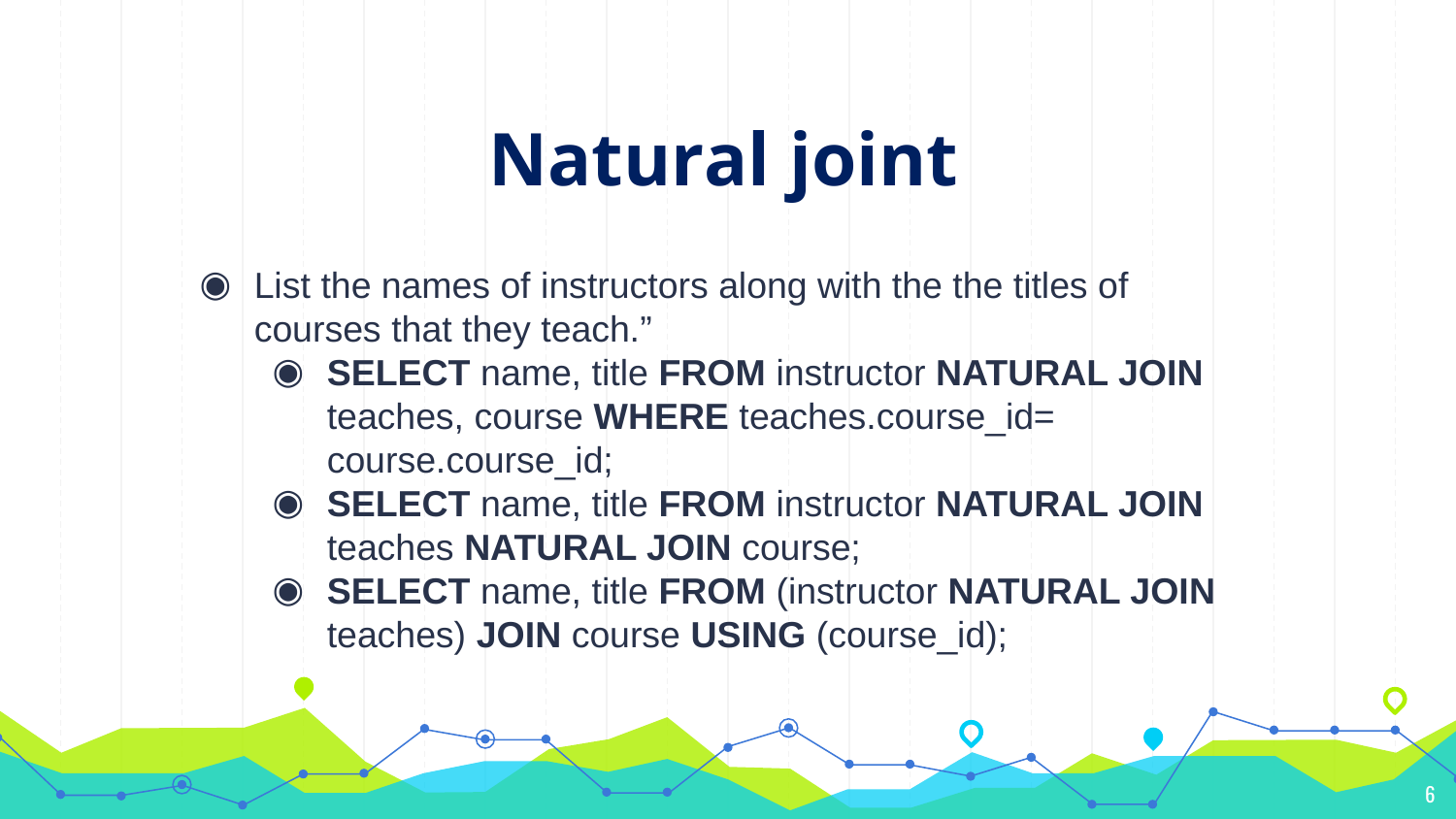

# Natural joint
List the names of instructors along with the the titles of courses that they teach.”
SELECT name, title FROM instructor NATURAL JOIN teaches, course WHERE teaches.course_id= course.course_id;
SELECT name, title FROM instructor NATURAL JOIN teaches NATURAL JOIN course;
SELECT name, title FROM (instructor NATURAL JOIN teaches) JOIN course USING (course_id);

6